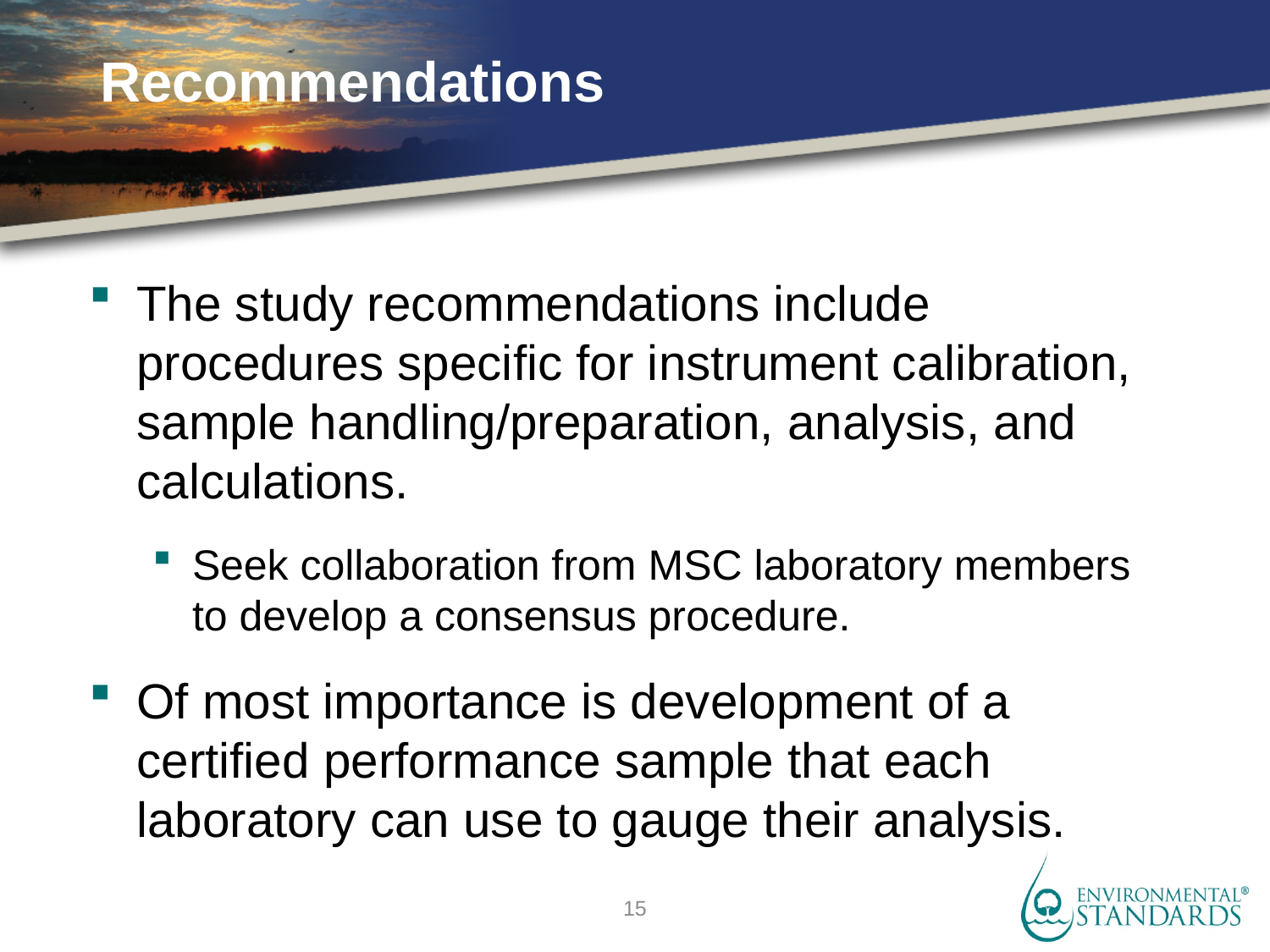

# Recommendations
The study recommendations include procedures specific for instrument calibration, sample handling/preparation, analysis, and calculations.

Seek collaboration from MSC laboratory members to develop a consensus procedure.

Of most importance is development of a certified performance sample that each laboratory can use to gauge their analysis.